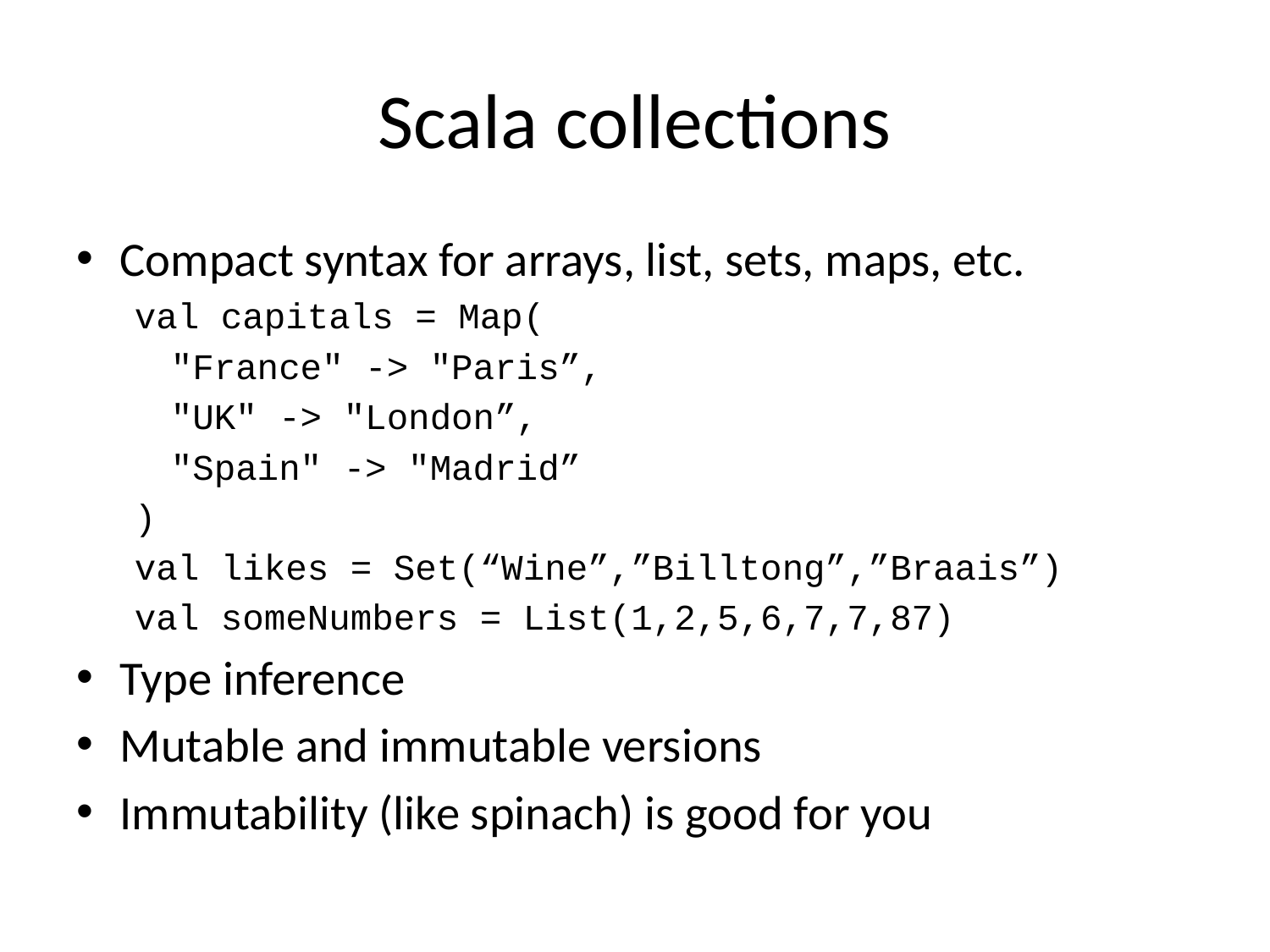

# Scala collections
Compact syntax for arrays, list, sets, maps, etc.
val capitals = Map(
	"France" -> "Paris”,
	"UK" -> "London”,
	"Spain" -> "Madrid”
)
val likes = Set(“Wine”,”Billtong”,”Braais”)
val someNumbers = List(1,2,5,6,7,7,87)
Type inference
Mutable and immutable versions
Immutability (like spinach) is good for you